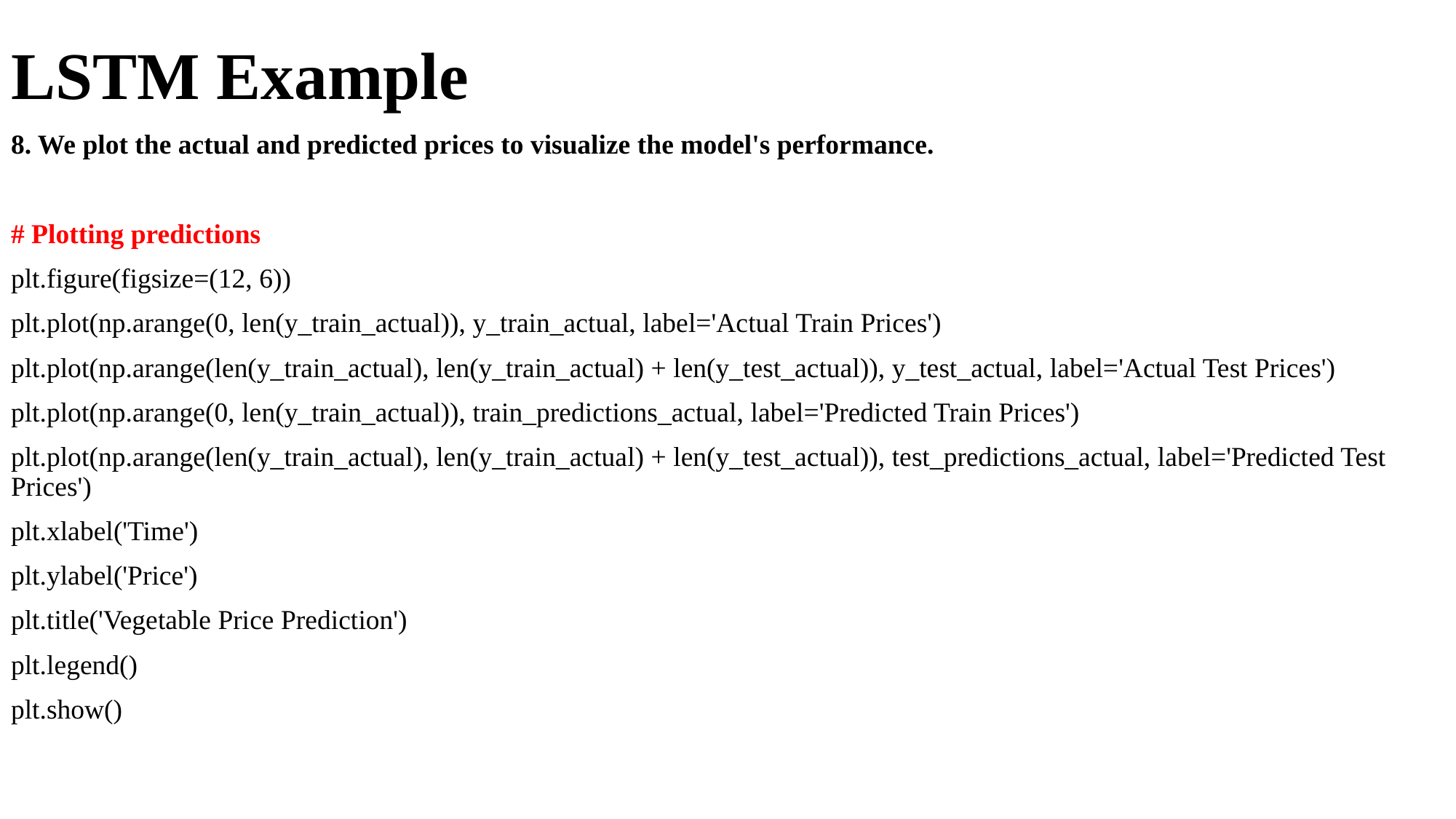

# LSTM Example
8. We plot the actual and predicted prices to visualize the model's performance.

# Plotting predictions
plt.figure(figsize=(12, 6))
plt.plot(np.arange(0, len(y_train_actual)), y_train_actual, label='Actual Train Prices')
plt.plot(np.arange(len(y_train_actual), len(y_train_actual) + len(y_test_actual)), y_test_actual, label='Actual Test Prices')
plt.plot(np.arange(0, len(y_train_actual)), train_predictions_actual, label='Predicted Train Prices')
plt.plot(np.arange(len(y_train_actual), len(y_train_actual) + len(y_test_actual)), test_predictions_actual, label='Predicted Test Prices')
plt.xlabel('Time')
plt.ylabel('Price')
plt.title('Vegetable Price Prediction')
plt.legend()
plt.show()